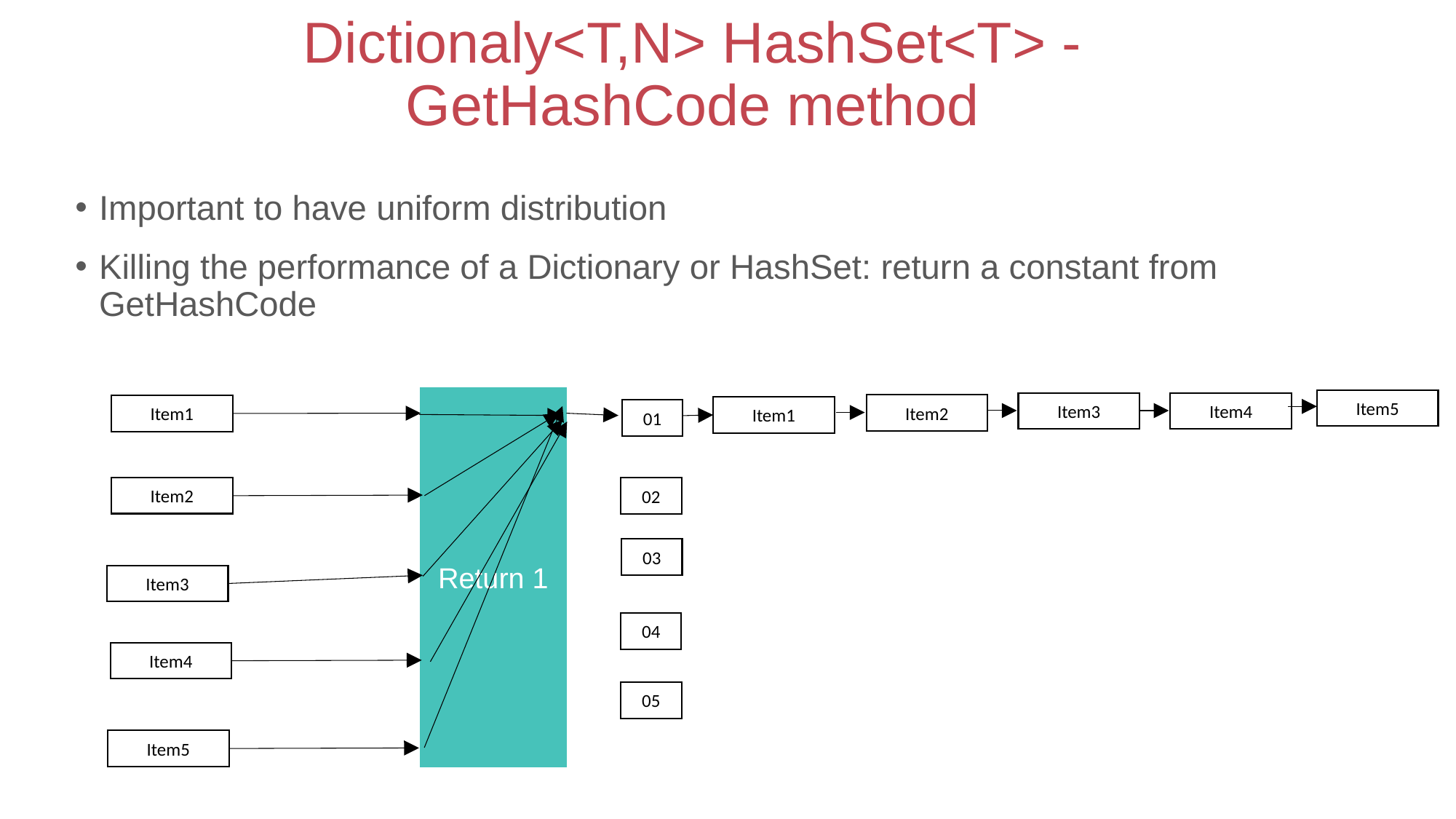

# Dictionaly<T,N> HashSet<T> - GetHashCode method
Important to have uniform distribution
Killing the performance of a Dictionary or HashSet: return a constant from GetHashCode
Return 1
Item5
Item3
Item4
Item2
Item1
Item1
01
02
Item2
03
Item3
04
Item4
05
Item5